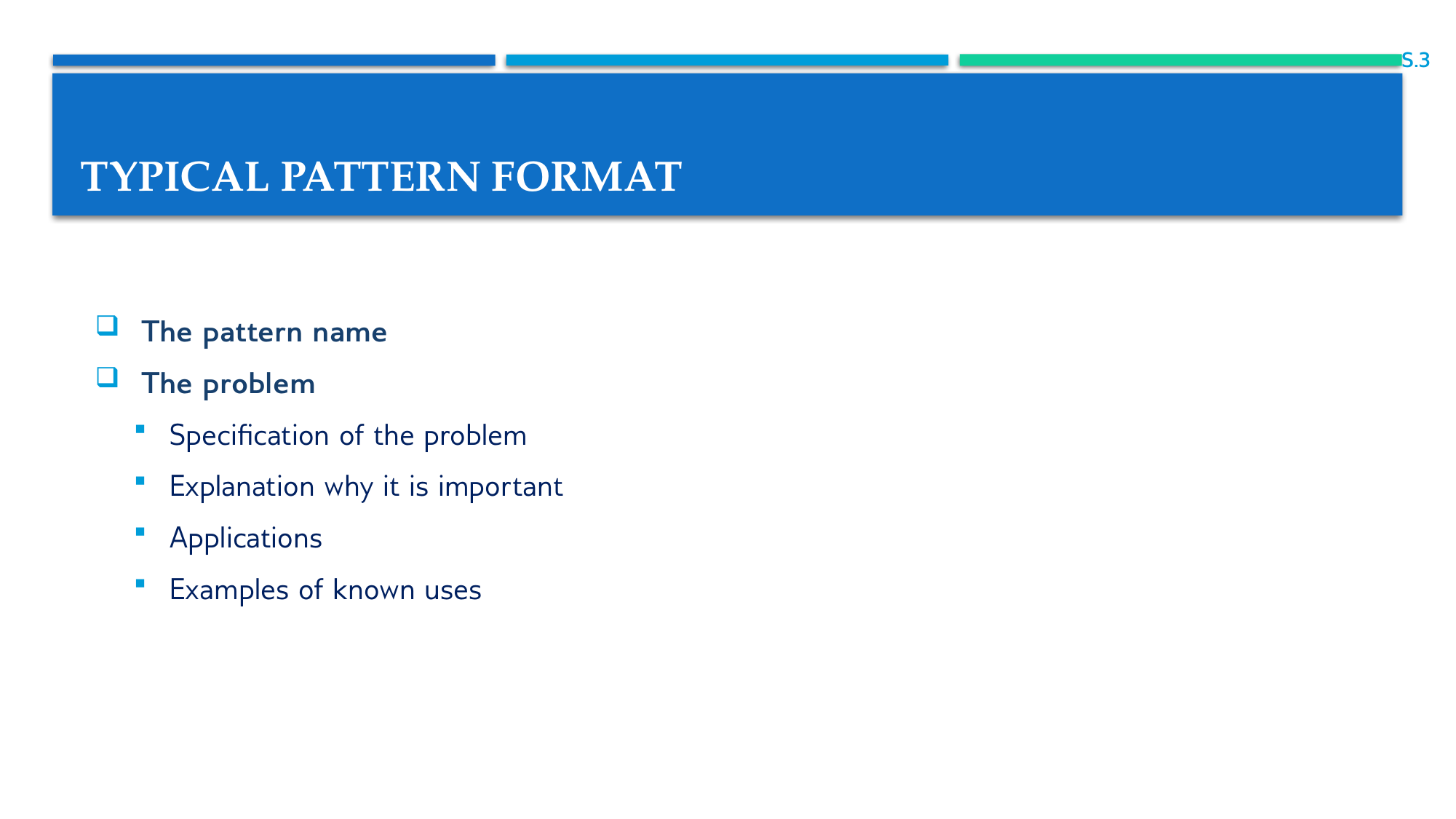

S.3

# Typical pattern format
 The pattern name
 The problem
Specification of the problem
Explanation why it is important
Applications
Examples of known uses